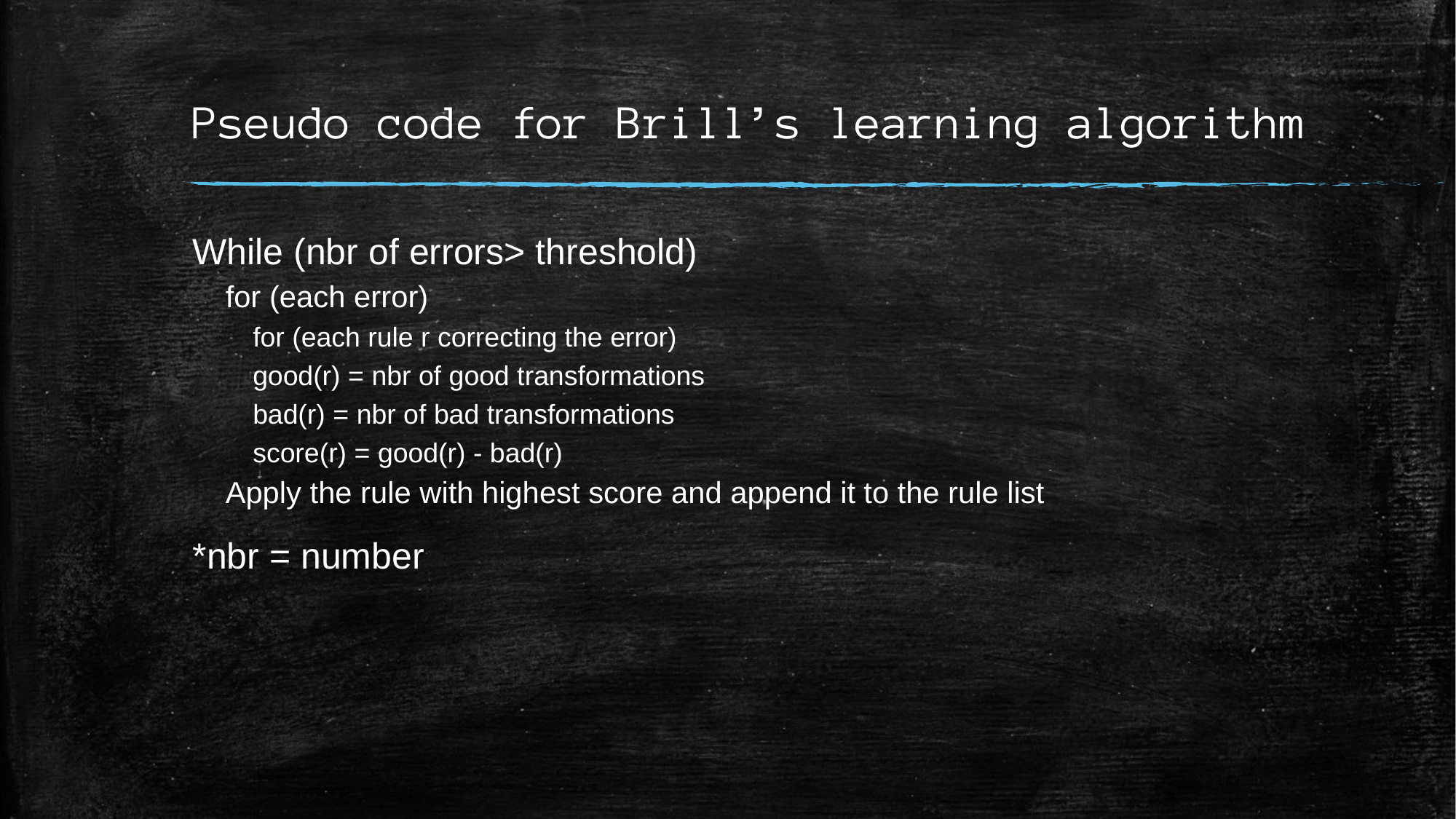

# Pseudo code for Brill’s learning algorithm
While (nbr of errors> threshold)
for (each error)
for (each rule r correcting the error)
good(r) = nbr of good transformations
bad(r) = nbr of bad transformations
score(r) = good(r) - bad(r)
Apply the rule with highest score and append it to the rule list
*nbr = number